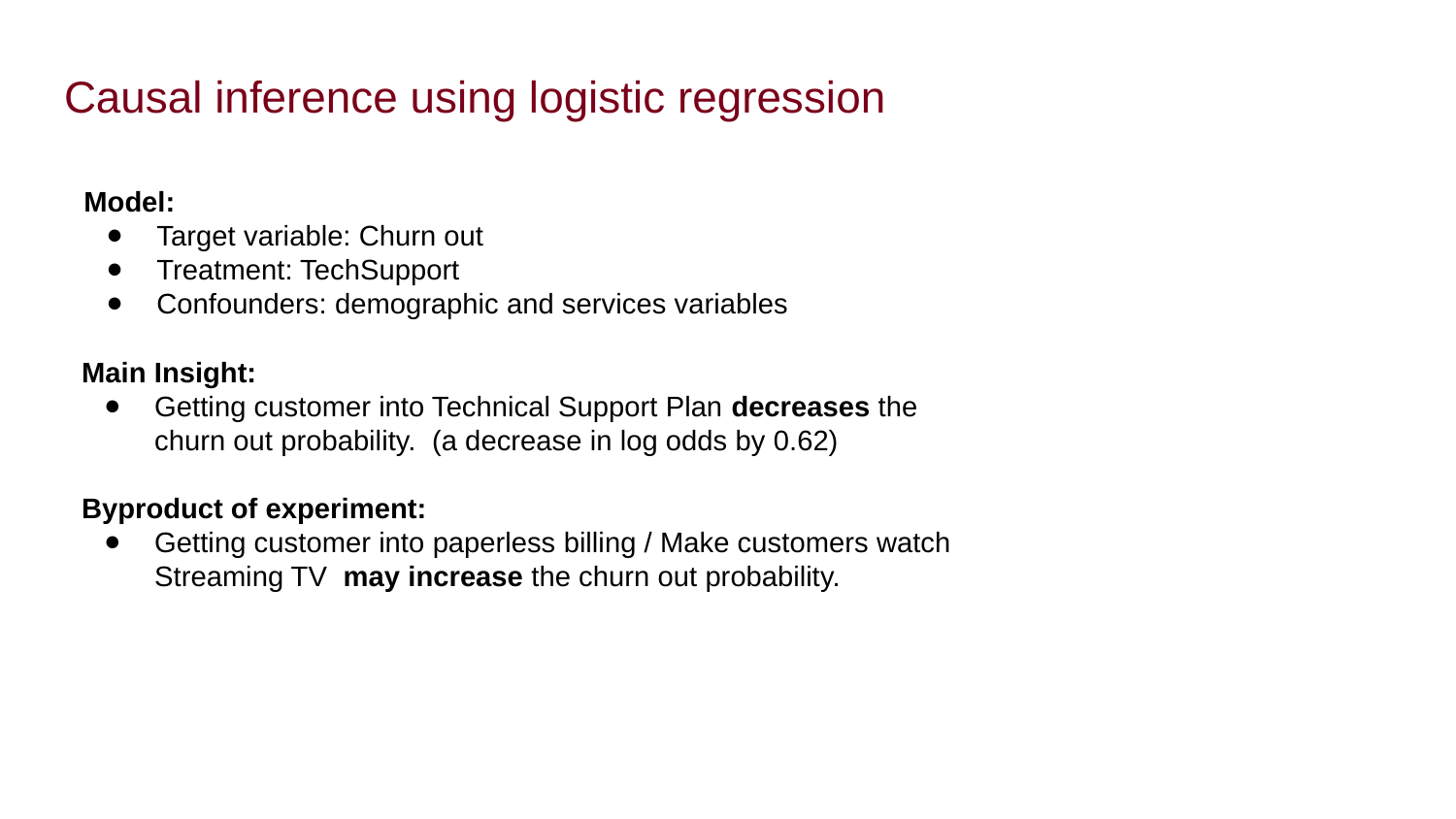

# Causal inference using logistic regression
Model:
Target variable: Churn out
Treatment: TechSupport
Confounders: demographic and services variables
Main Insight:
Getting customer into Technical Support Plan decreases the churn out probability.  (a decrease in log odds by 0.62)

Byproduct of experiment:
Getting customer into paperless billing / Make customers watch Streaming TV  may increase the churn out probability.